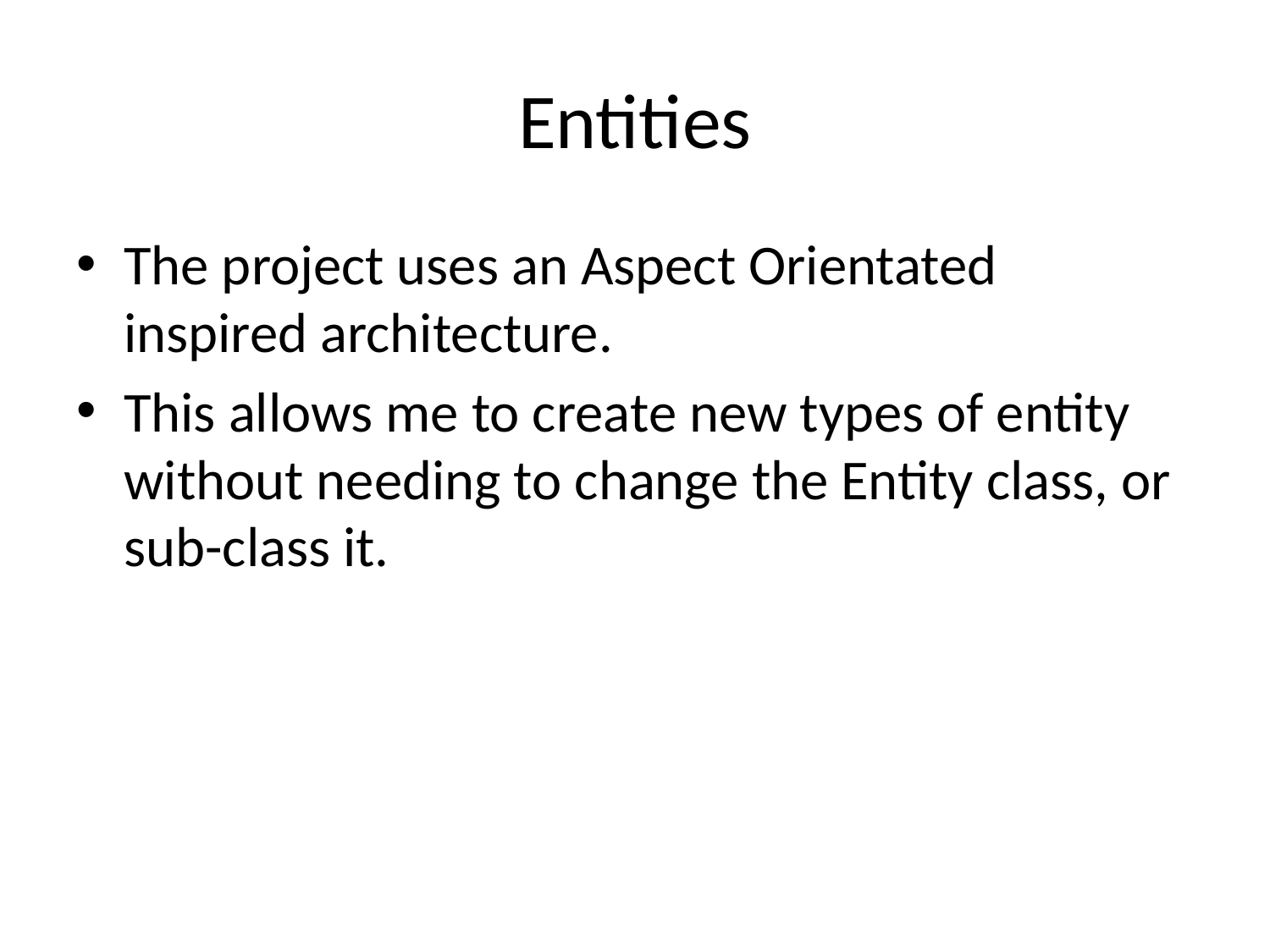

# Entities
The project uses an Aspect Orientated inspired architecture.
This allows me to create new types of entity without needing to change the Entity class, or sub-class it.